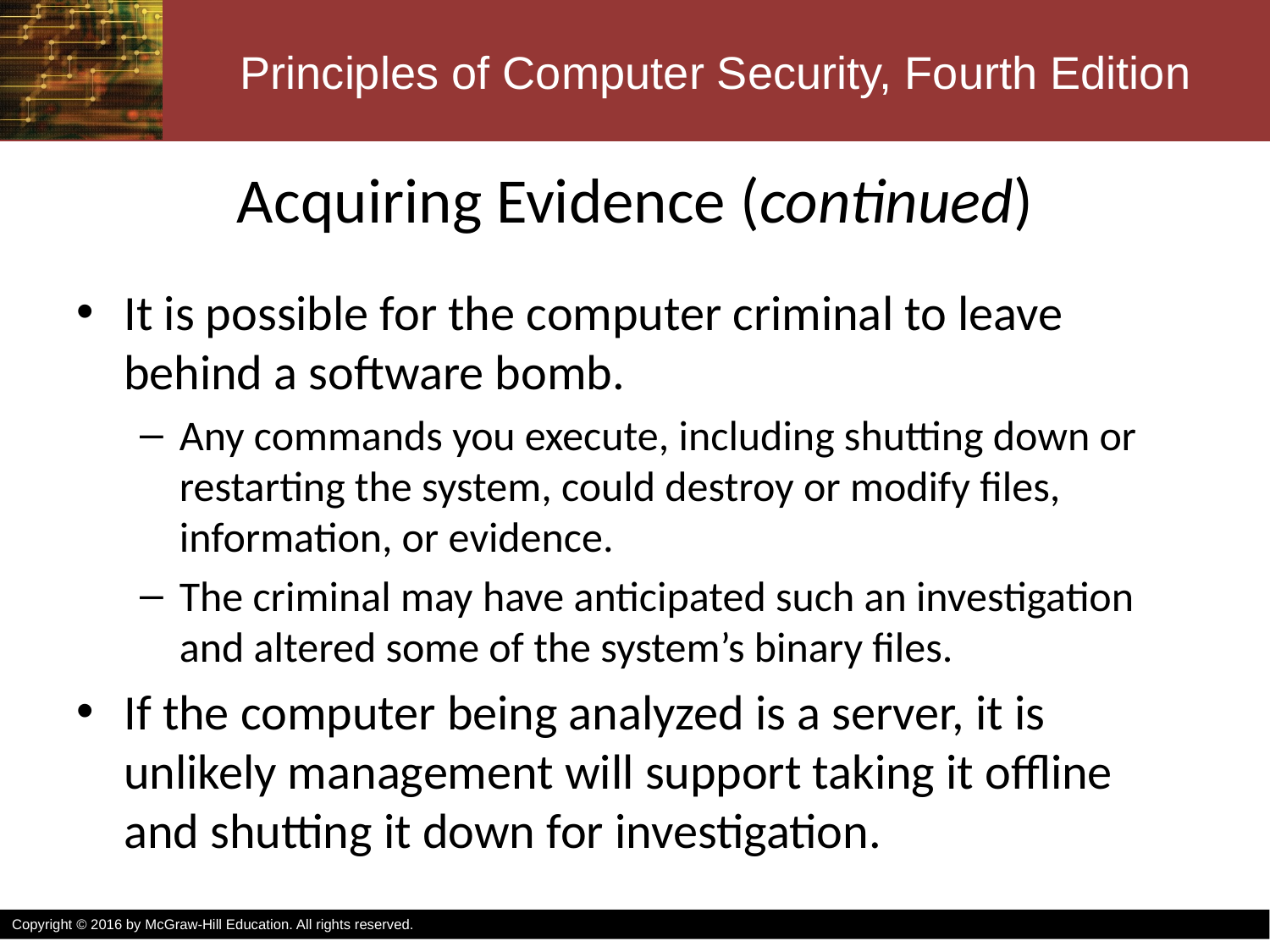

# Acquiring Evidence (continued)
It is possible for the computer criminal to leave behind a software bomb.
Any commands you execute, including shutting down or restarting the system, could destroy or modify files, information, or evidence.
The criminal may have anticipated such an investigation and altered some of the system’s binary files.
If the computer being analyzed is a server, it is unlikely management will support taking it offline and shutting it down for investigation.